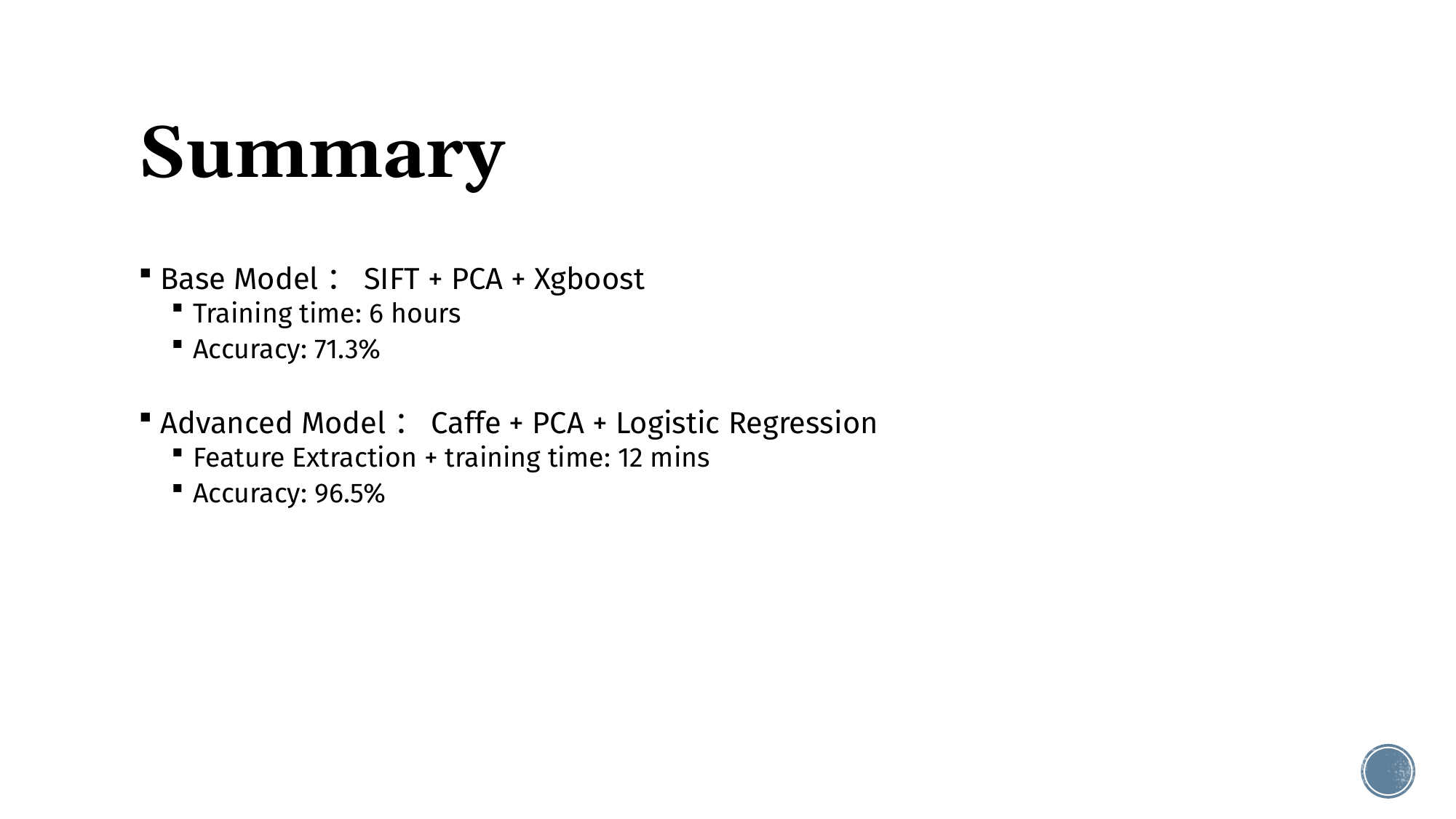

# Summary
Base Model：SIFT + PCA + Xgboost
Training time: 6 hours
Accuracy: 71.3%

Advanced Model：Caffe + PCA + Logistic Regression
Feature Extraction + training time: 12 mins
Accuracy: 96.5%